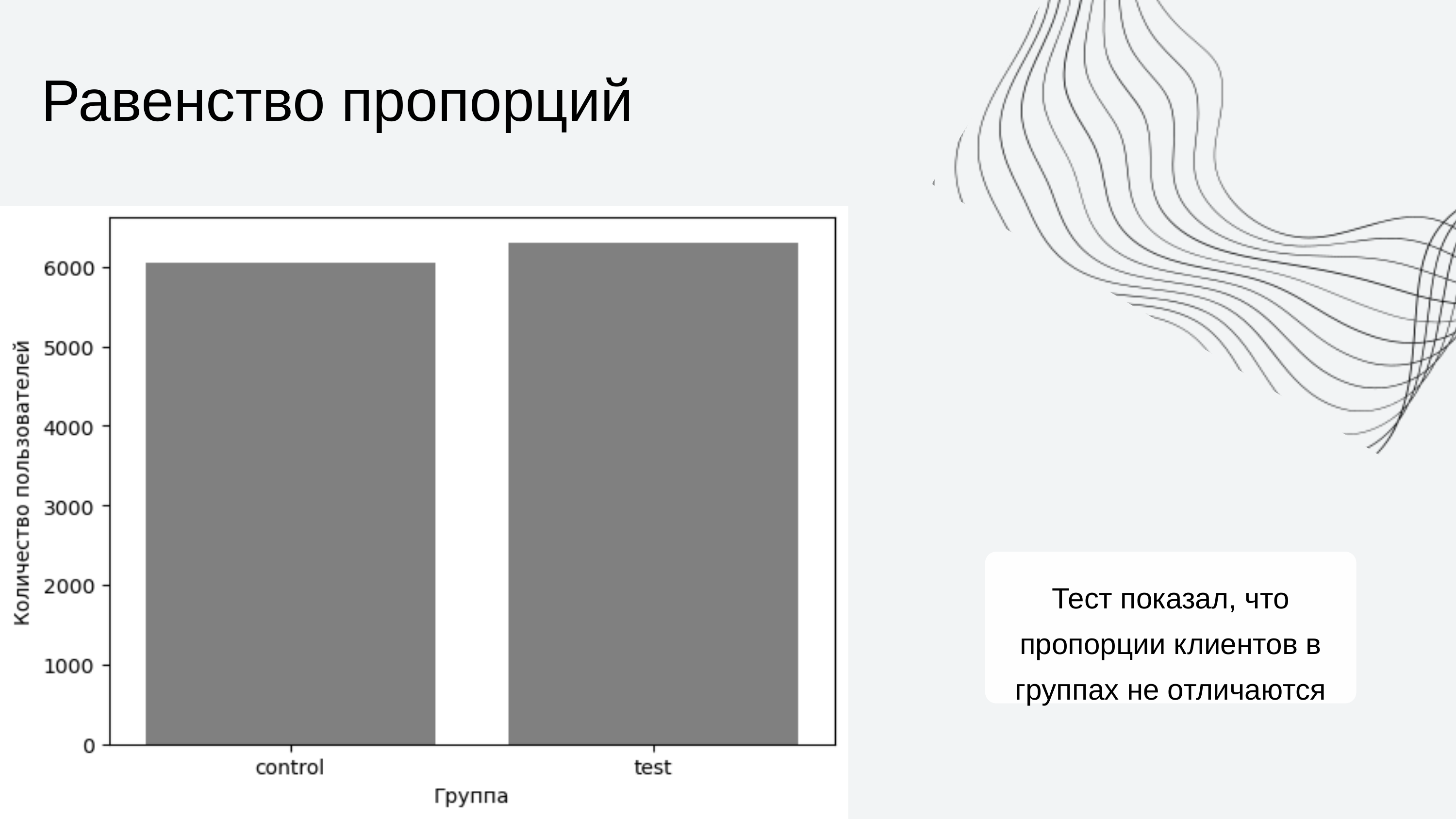

Равенство пропорций

Тест показал, что пропорции клиентов в группах не отличаются